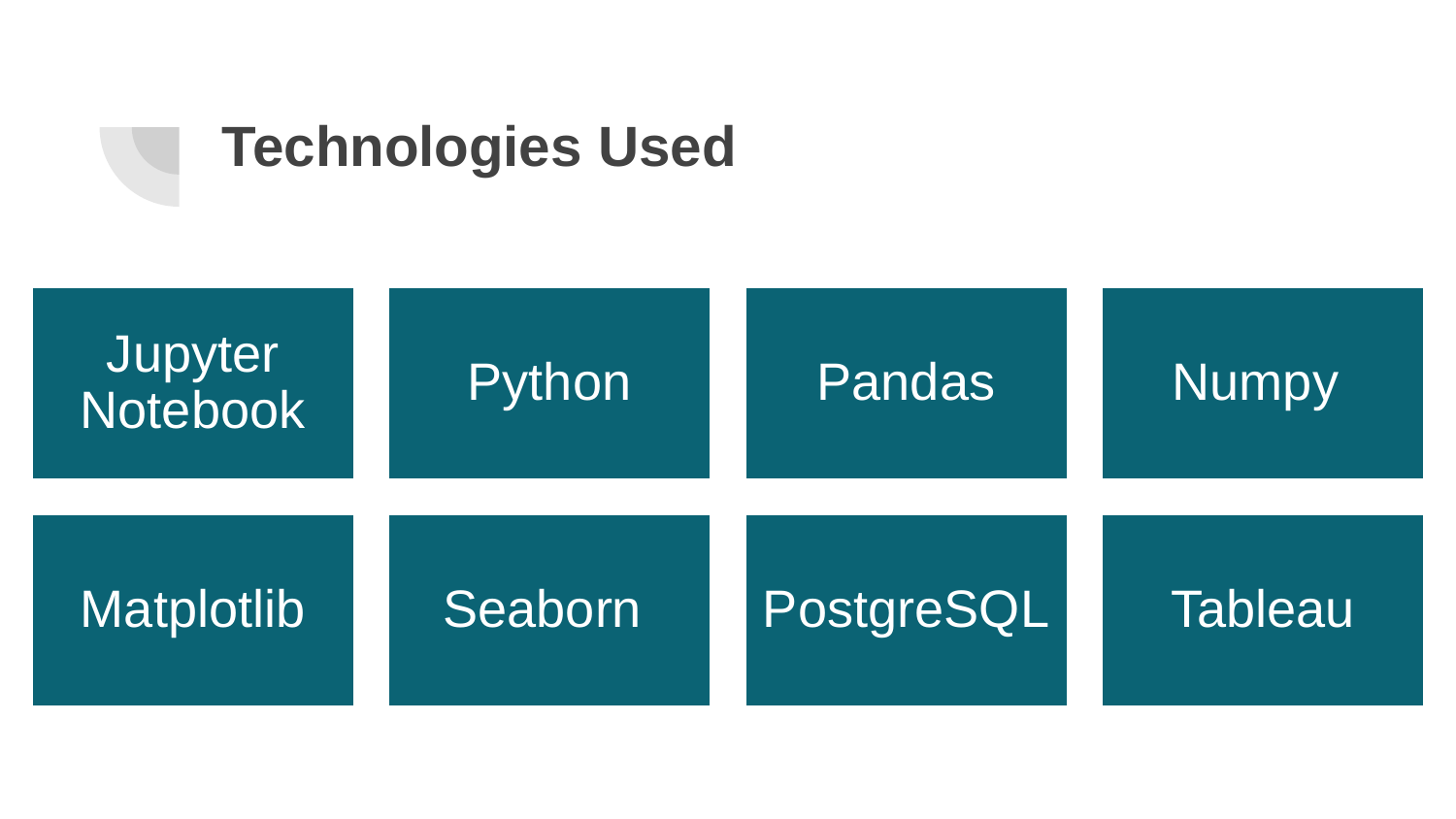

# Technologies Used
Jupyter Notebook
Python
Pandas
Numpy
Matplotlib
Seaborn
PostgreSQL
Tableau